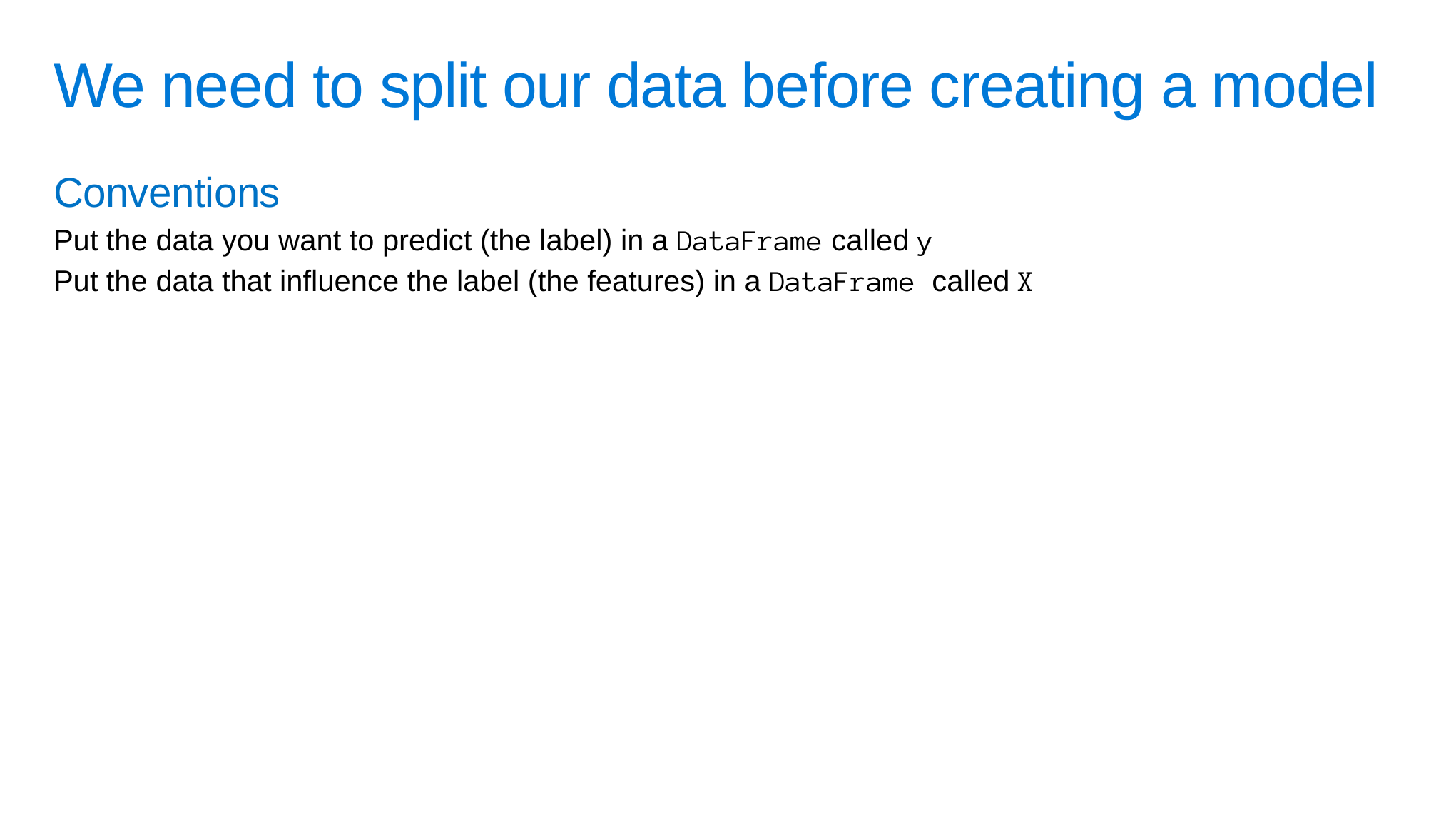

# We need to split our data before creating a model
Conventions
Put the data you want to predict (the label) in a DataFrame called y
Put the data that influence the label (the features) in a DataFrame called X